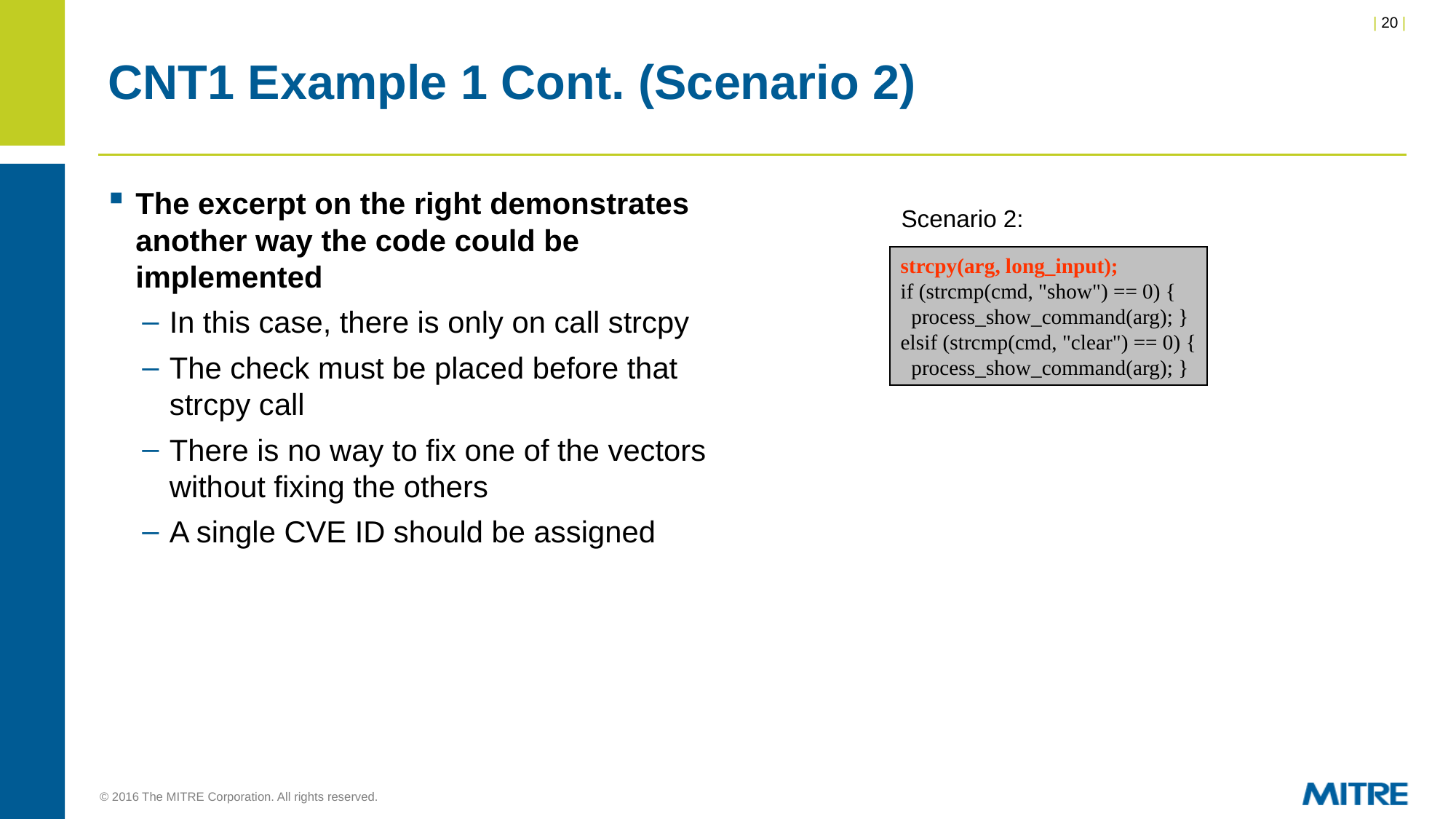

# CNT1 Example 1 Cont. (Scenario 2)
The excerpt on the right demonstrates another way the code could be implemented
In this case, there is only on call strcpy
The check must be placed before that strcpy call
There is no way to fix one of the vectors without fixing the others
A single CVE ID should be assigned
Scenario 2:
strcpy(arg, long_input);
if (strcmp(cmd, "show") == 0) {
  process_show_command(arg); }
elsif (strcmp(cmd, "clear") == 0) {
  process_show_command(arg); }